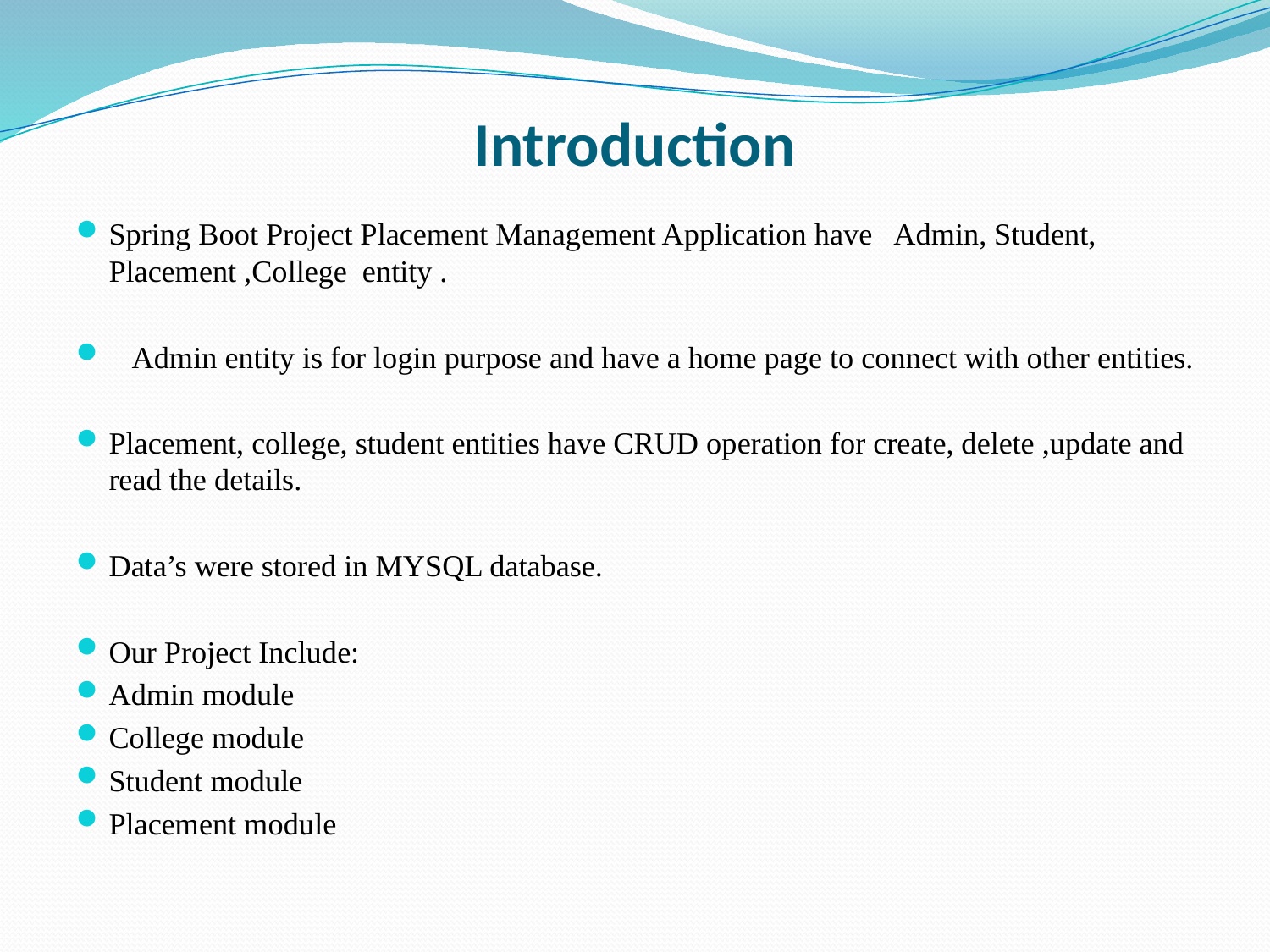

# Introduction
Spring Boot Project Placement Management Application have   Admin, Student, Placement ,College  entity .

   Admin entity is for login purpose and have a home page to connect with other entities.

Placement, college, student entities have CRUD operation for create, delete ,update and read the details.

Data’s were stored in MYSQL database.

Our Project Include:
Admin module
College module
Student module
Placement module